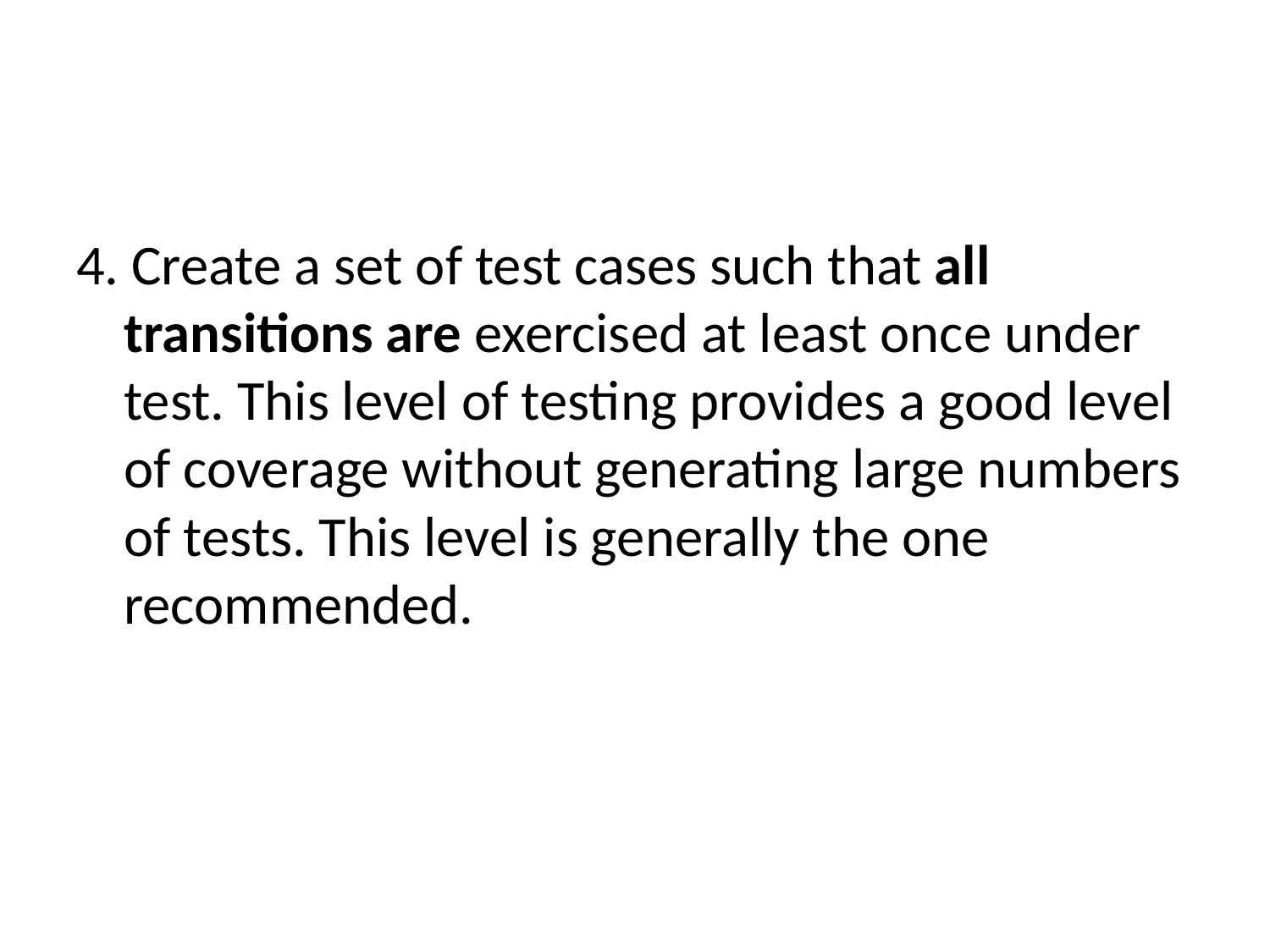

#
4. Create a set of test cases such that all transitions are exercised at least once under test. This level of testing provides a good level of coverage without generating large numbers of tests. This level is generally the one recommended.